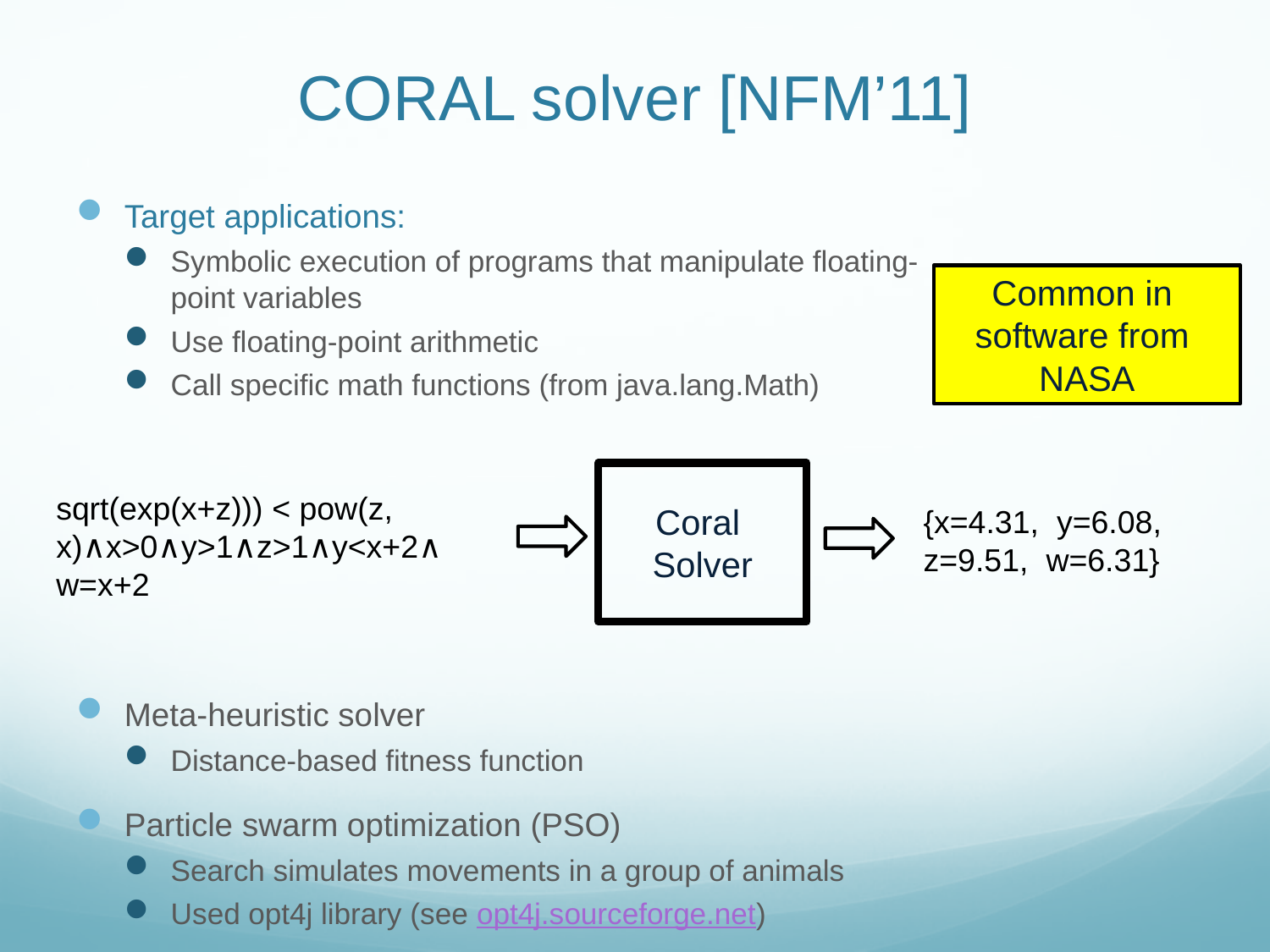

# CORAL solver [NFM’11]

Target applications:
Symbolic execution of programs that manipulate floating-point variables
Use floating-point arithmetic
Call specific math functions (from java.lang.Math)

Meta-heuristic solver
Distance-based fitness function
Particle swarm optimization (PSO)
Search simulates movements in a group of animals
Used opt4j library (see opt4j.sourceforge.net)

Common in
software from
NASA
Coral
Solver
sqrt(exp(x+z))) < pow(z, x)∧x>0∧y>1∧z>1∧y<x+2∧ w=x+2
{x=4.31,  y=6.08,  z=9.51,  w=6.31}